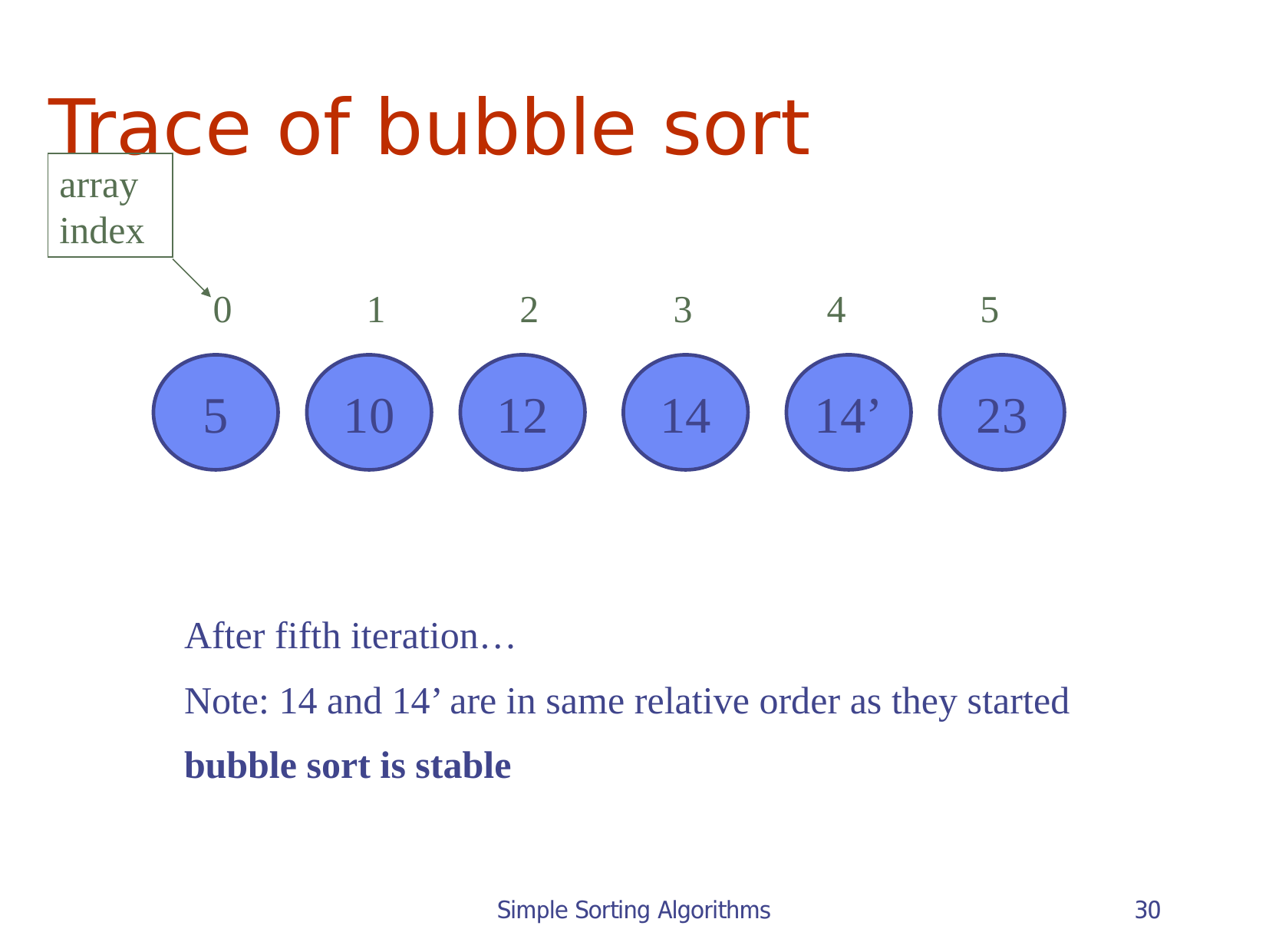

# Trace of bubble sort
array index

0
1
2
3
4
5
5
10
12
14
14’
23
After fifth iteration…
Note: 14 and 14’ are in same relative order as they started
bubble sort is stable
Simple Sorting Algorithms
30